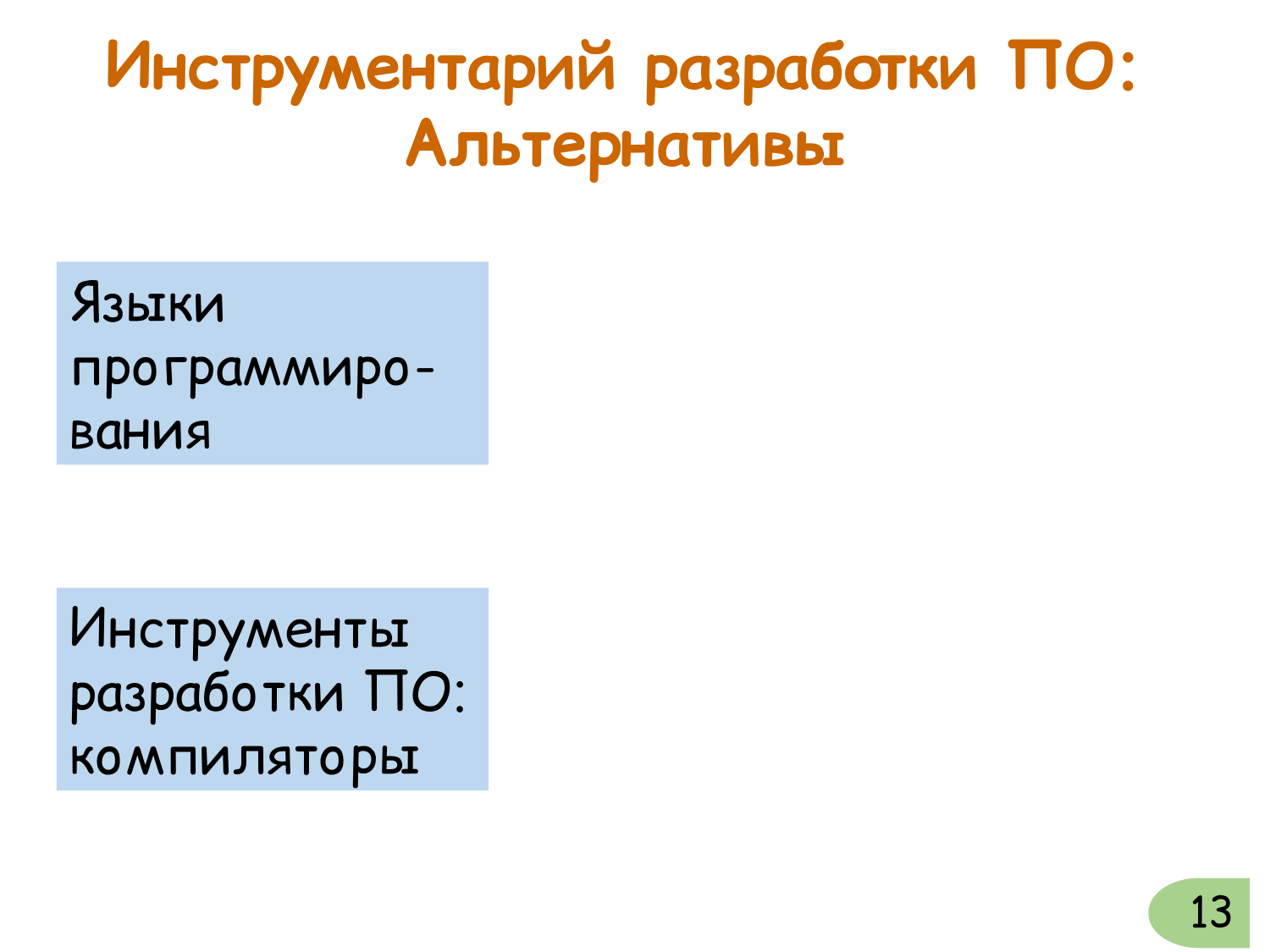

Инструментарий разработки ПО: Альтернативы
Языки программиро- вания
Инструменты разработки ПО: компиляторы

13